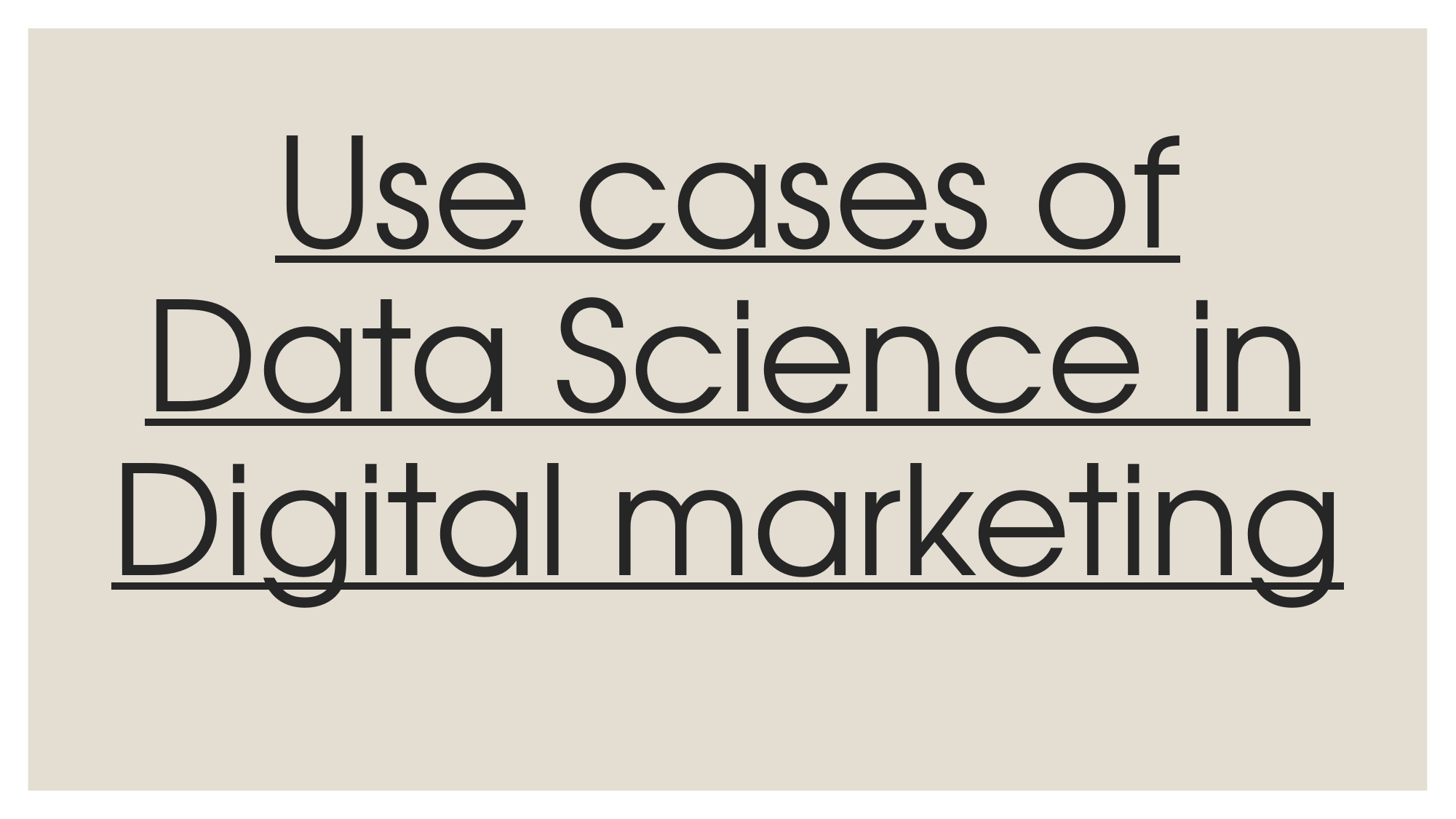

# Use cases of Data Science in Digital marketing